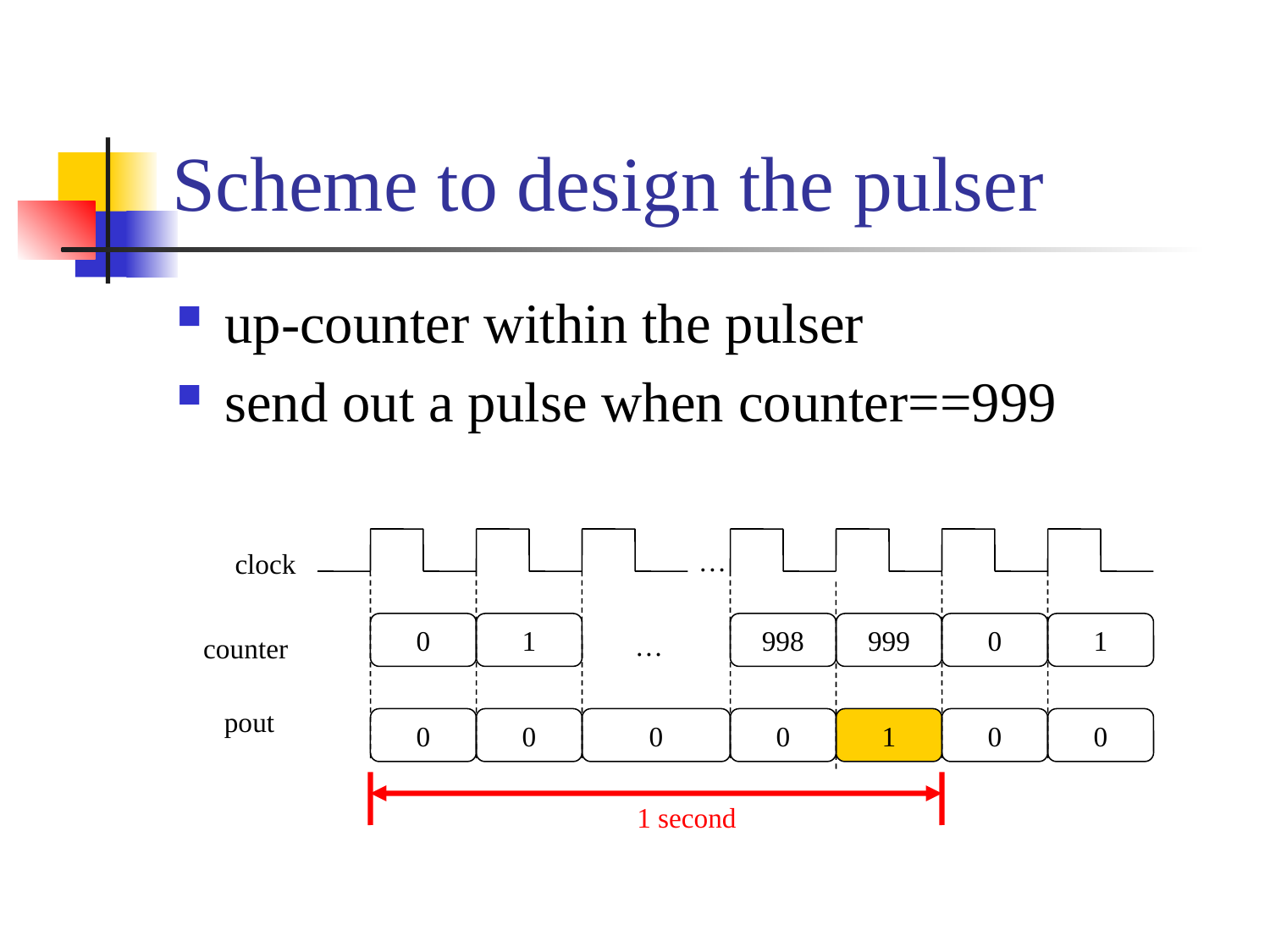

# Scheme to design the pulser
up-counter within the pulser
send out a pulse when counter==999

…
clock

0
1
998
999
0
1
…
counter
pout
0
0
0
0
1
0
0

1 second